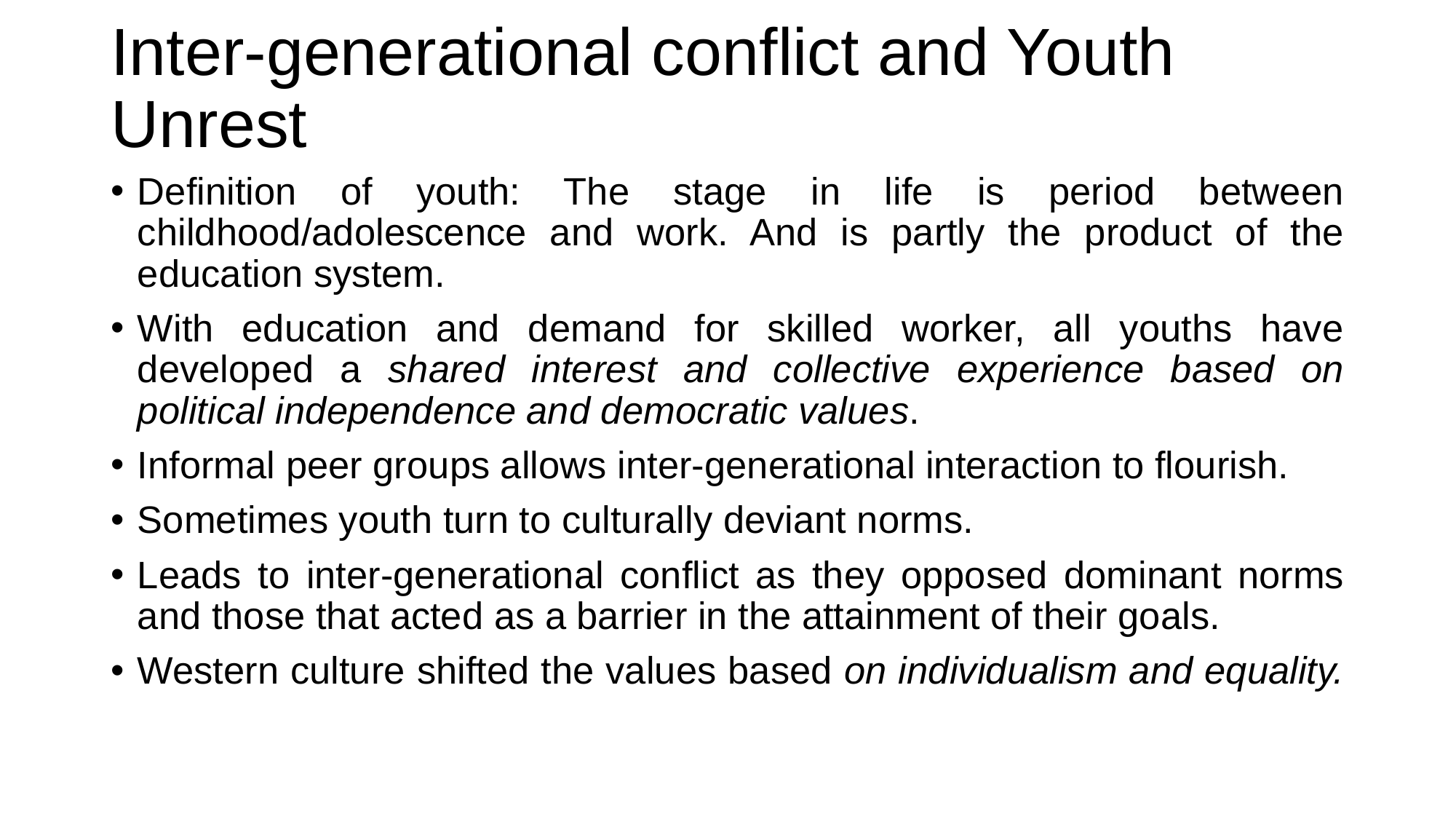

# Inter-generational conflict and Youth Unrest
Definition of youth: The stage in life is period between childhood/adolescence and work. And is partly the product of the education system.
With education and demand for skilled worker, all youths have developed a shared interest and collective experience based on political independence and democratic values.
Informal peer groups allows inter-generational interaction to flourish.
Sometimes youth turn to culturally deviant norms.
Leads to inter-generational conflict as they opposed dominant norms and those that acted as a barrier in the attainment of their goals.
Western culture shifted the values based on individualism and equality.